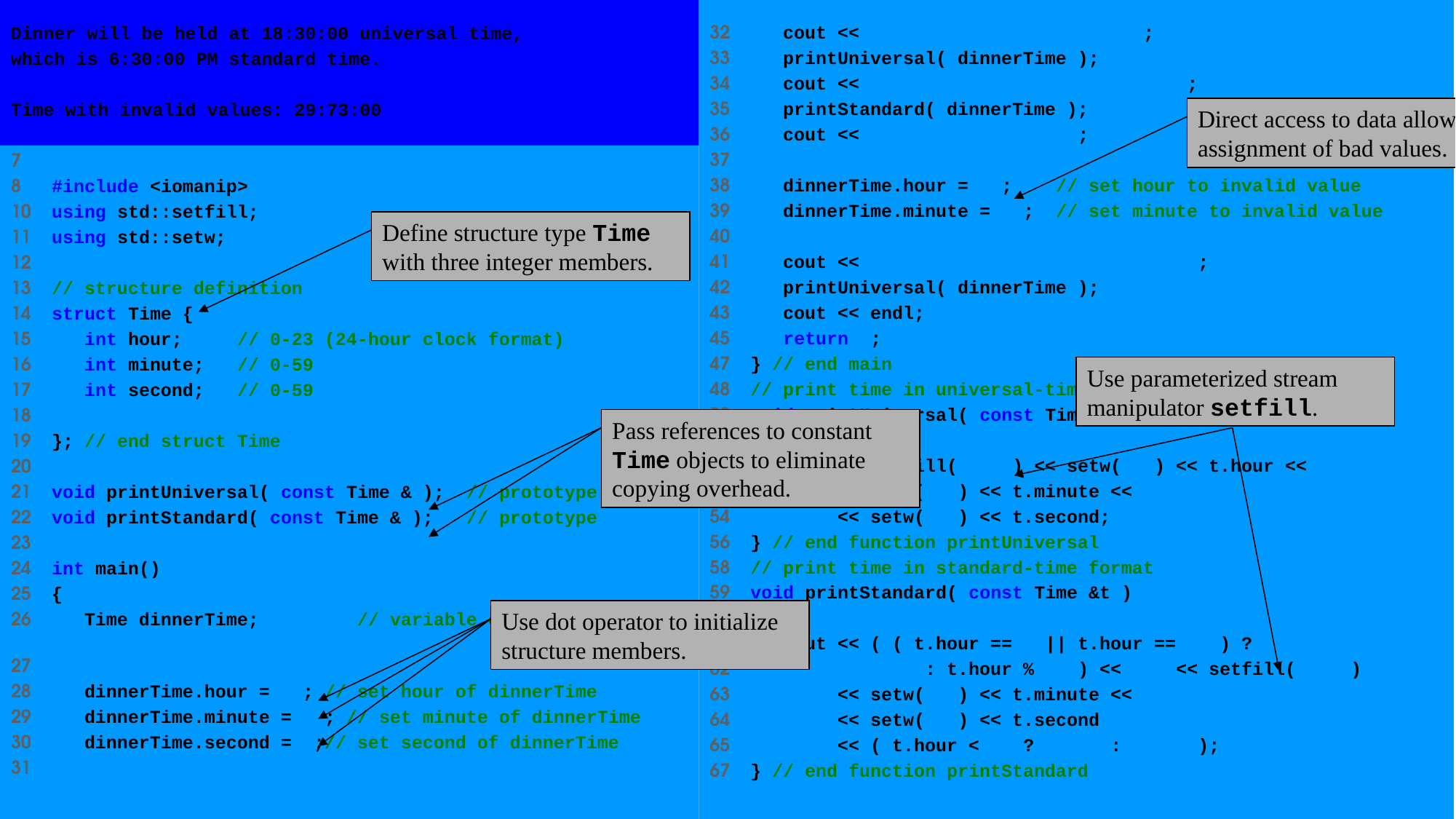

1      // Fig. 6.1: fig06_01.cpp
2      // Create a structure, set its members, and print it.
3      #include <iostream>
5      using std::cout;
6      using std::endl;
7
8      #include <iomanip>
10    using std::setfill;
11    using std::setw;
12
13    // structure definition
14    struct Time {
15       int hour;     // 0-23 (24-hour clock format)
16       int minute;   // 0-59
17       int second;   // 0-59
18
19    }; // end struct Time
20
21    void printUniversal( const Time & );  // prototype
22    void printStandard( const Time & );   // prototype
23
24    int main()
25    {
26       Time dinnerTime;         // variable of new type Time
27
28       dinnerTime.hour = 18; // set hour of dinnerTime
29       dinnerTime.minute = 30; // set minute of dinnerTime
30       dinnerTime.second = 0;// set second of dinnerTime
31
32       cout << "Dinner will be held at ";
33       printUniversal( dinnerTime );
34       cout << " universal time,\nwhich is ";
35       printStandard( dinnerTime );
36       cout << " standard time.\n";
37
38       dinnerTime.hour = 29;    // set hour to invalid value
39       dinnerTime.minute = 73;  // set minute to invalid value
40
41       cout << "\nTime with invalid values: ";
42       printUniversal( dinnerTime );
43       cout << endl;
45       return 0;
47    } // end main
48    // print time in universal-time format
50    void printUniversal( const Time &t )
51    {
52       cout << setfill( '0' ) << setw( 2 ) << t.hour << ":"
53            << setw( 2 ) << t.minute << ":"
54            << setw( 2 ) << t.second;
56    } // end function printUniversal
58    // print time in standard-time format
59    void printStandard( const Time &t )
60    {
61       cout << ( ( t.hour == 0 || t.hour == 12 ) ?
62                 12 : t.hour % 12 ) << ":" << setfill( '0' )
63            << setw( 2 ) << t.minute << ":"
64            << setw( 2 ) << t.second
65            << ( t.hour < 12 ? " AM" : " PM" );
67    } // end function printStandard

Dinner will be held at 18:30:00 universal time,
which is 6:30:00 PM standard time.

Time with invalid values: 29:73:00

Direct access to data allows assignment of bad values.

Define structure type Time with three integer members.

Use parameterized stream manipulator setfill.

Pass references to constant Time objects to eliminate copying overhead.

Use dot operator to initialize structure members.